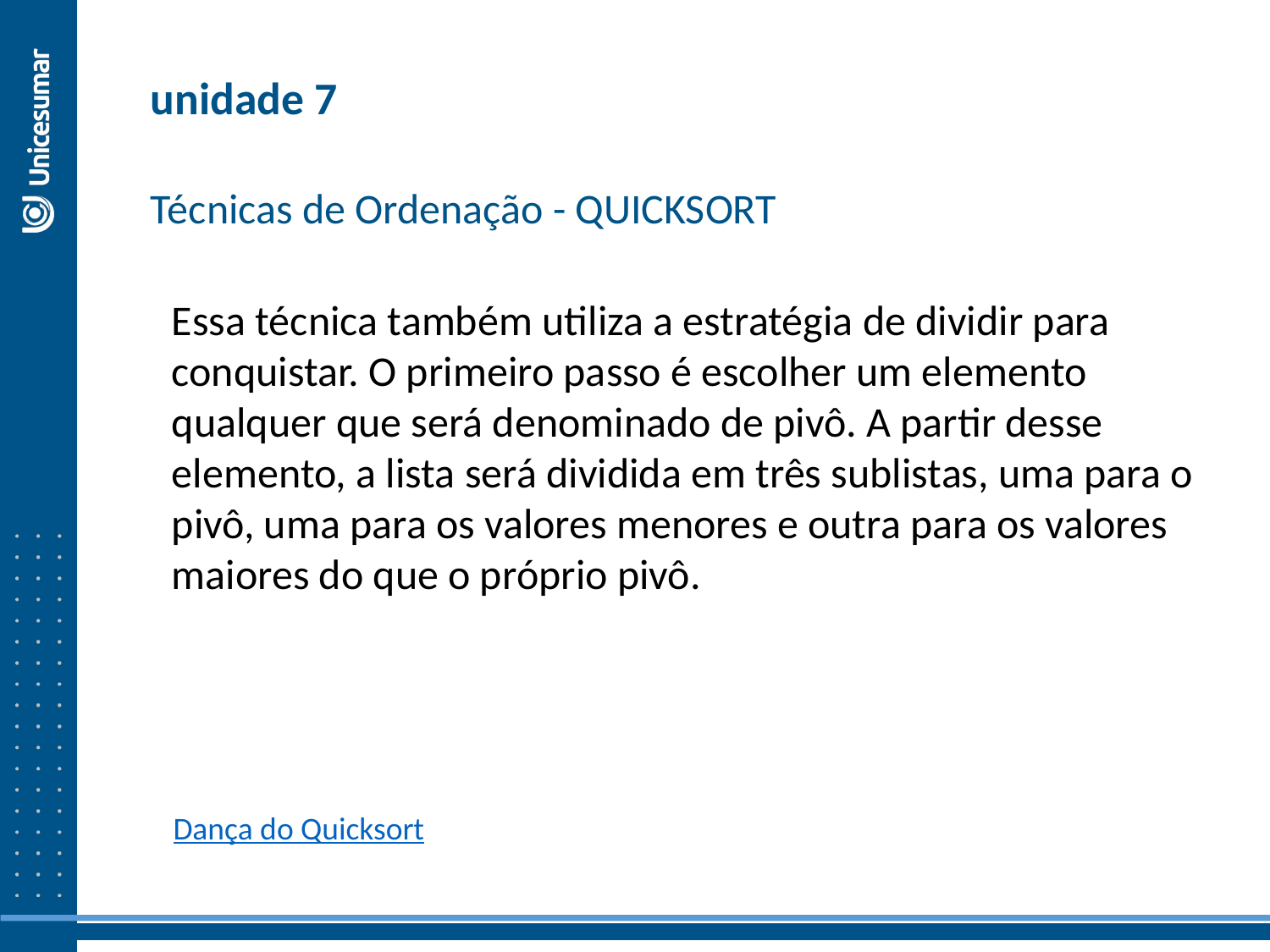

unidade 7
Técnicas de Ordenação - QUICKSORT
Essa técnica também utiliza a estratégia de dividir para conquistar. O primeiro passo é escolher um elemento qualquer que será denominado de pivô. A partir desse elemento, a lista será dividida em três sublistas, uma para o pivô, uma para os valores menores e outra para os valores maiores do que o próprio pivô.
Dança do Quicksort